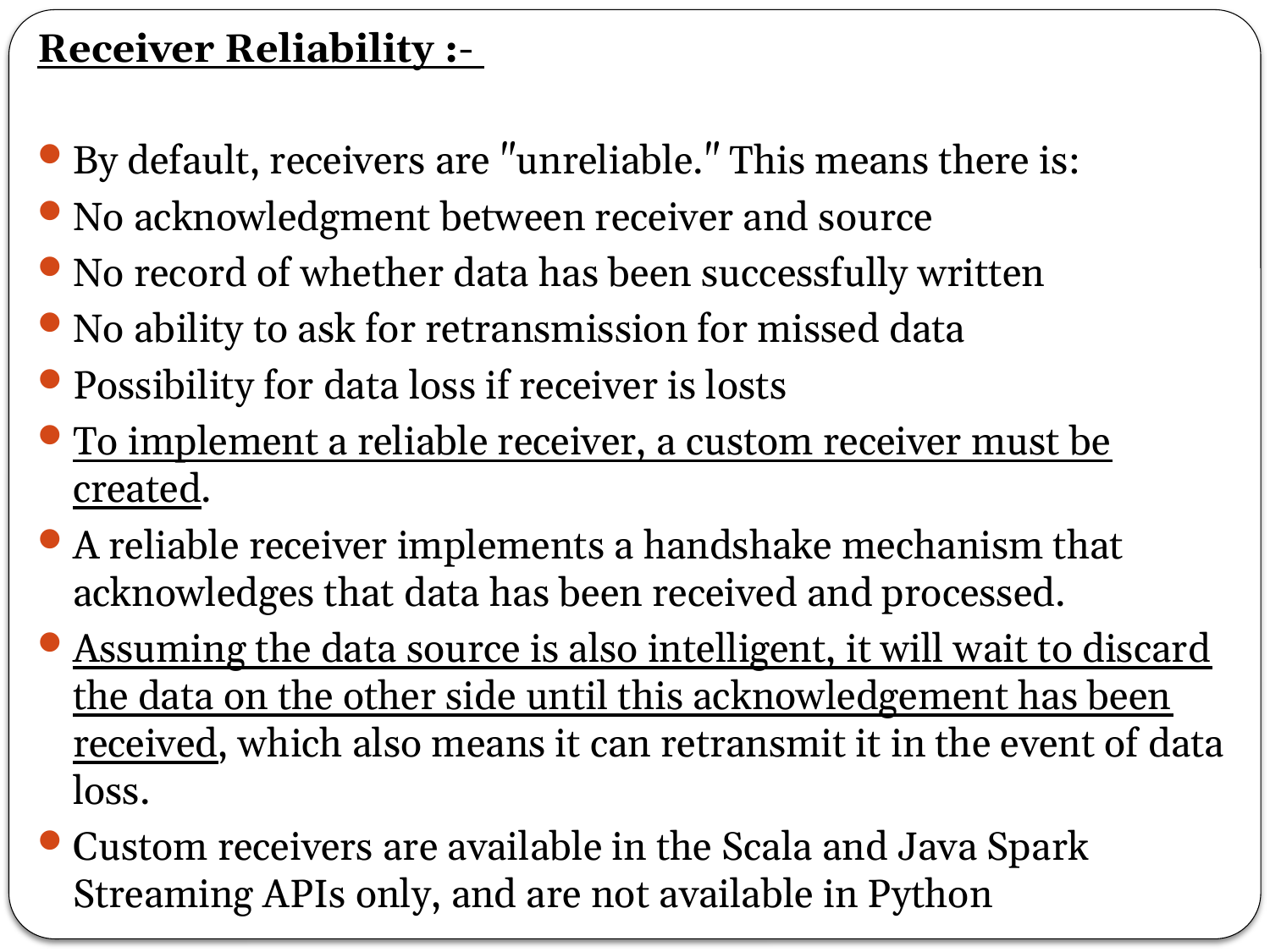

Receiver Reliability :-

By default, receivers are "unreliable." This means there is:
No acknowledgment between receiver and source
No record of whether data has been successfully written
No ability to ask for retransmission for missed data
Possibility for data loss if receiver is losts
To implement a reliable receiver, a custom receiver must be created.
A reliable receiver implements a handshake mechanism that acknowledges that data has been received and processed.
Assuming the data source is also intelligent, it will wait to discard the data on the other side until this acknowledgement has been received, which also means it can retransmit it in the event of data loss.
Custom receivers are available in the Scala and Java Spark Streaming APIs only, and are not available in Python